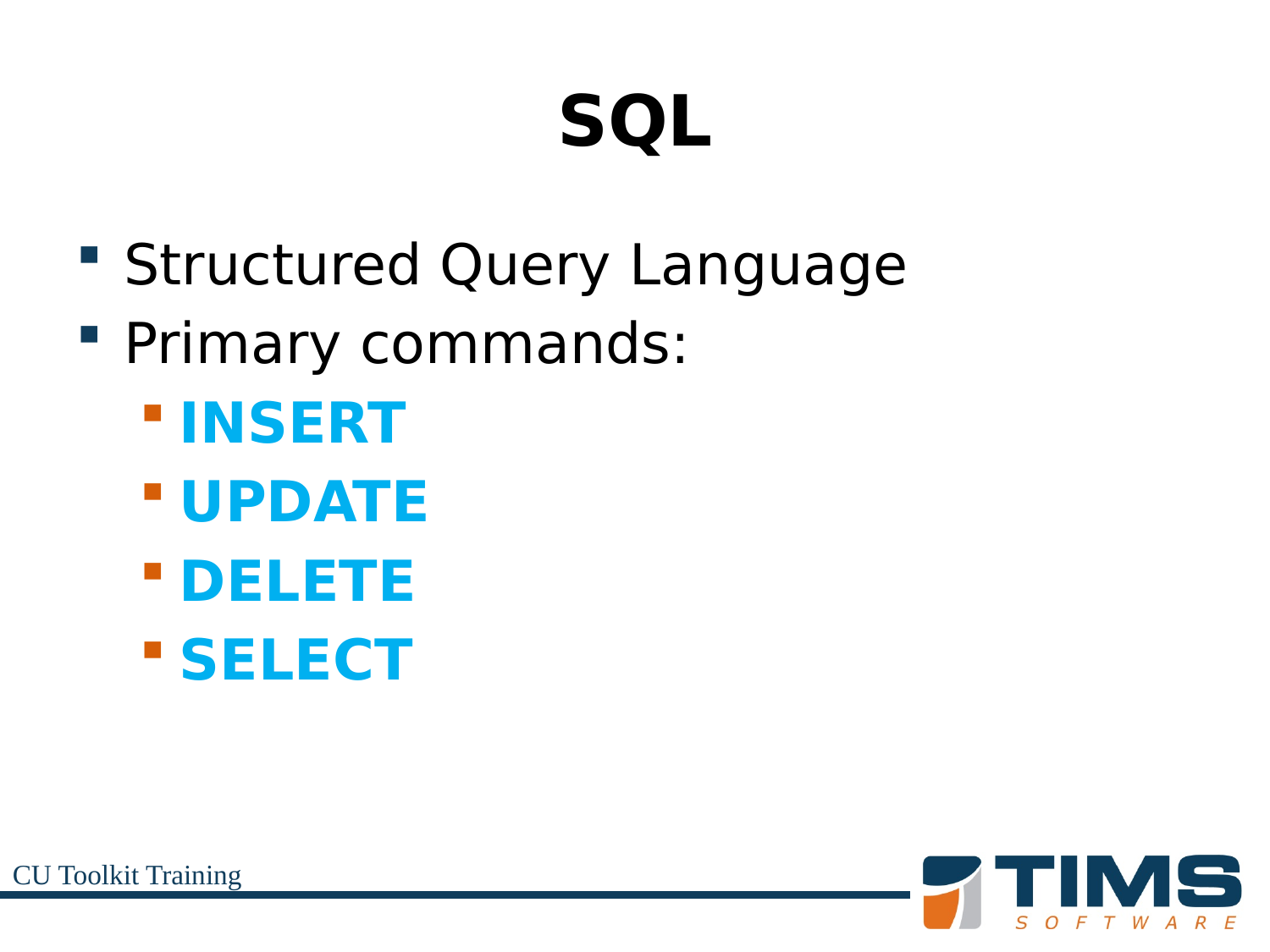

# SQL
Structured Query Language
Primary commands:
INSERT
UPDATE
DELETE
SELECT
CU Toolkit Training